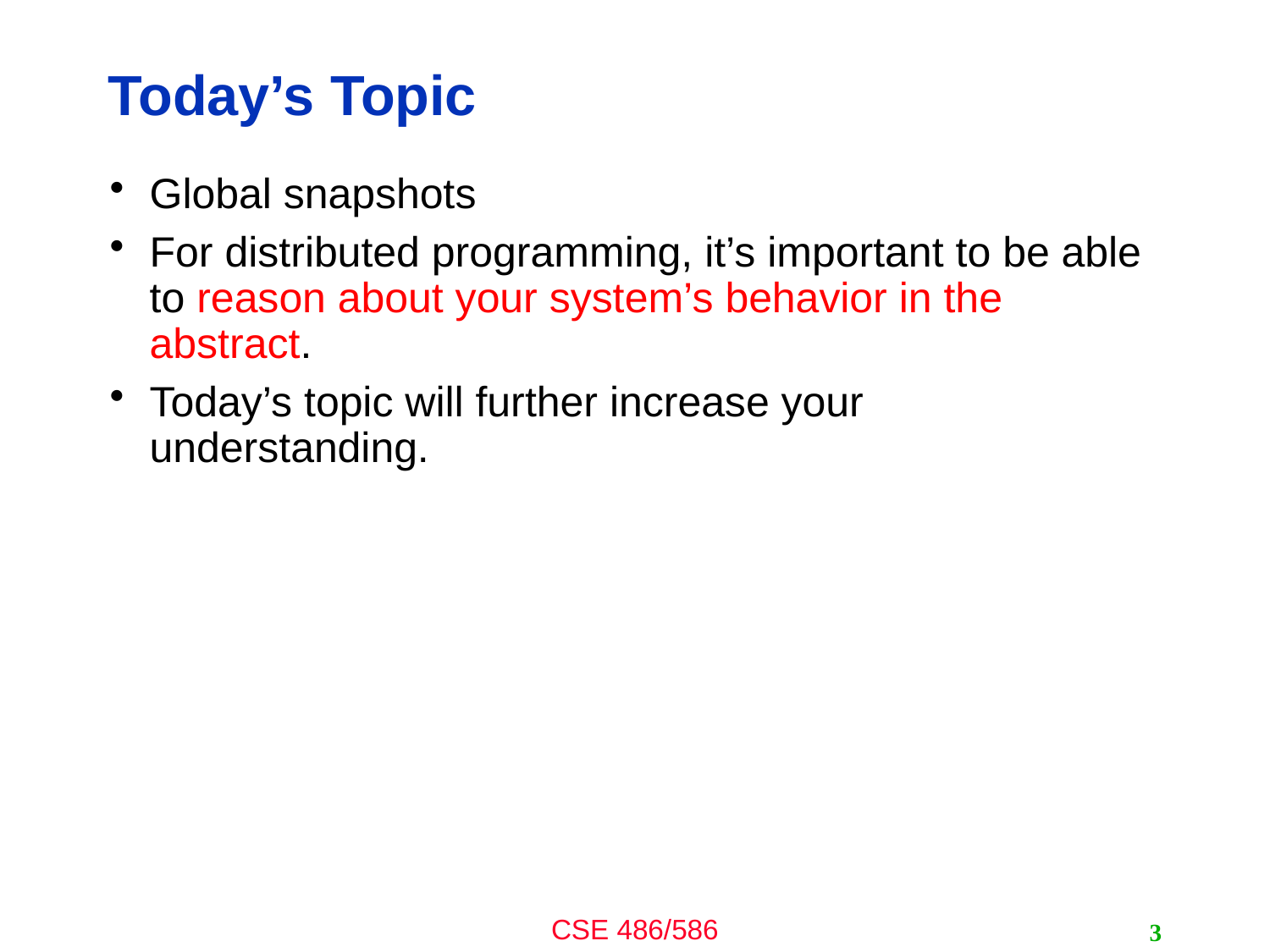

# Today’s Topic
Global snapshots
For distributed programming, it’s important to be able to reason about your system’s behavior in the abstract.
Today’s topic will further increase your understanding.
3